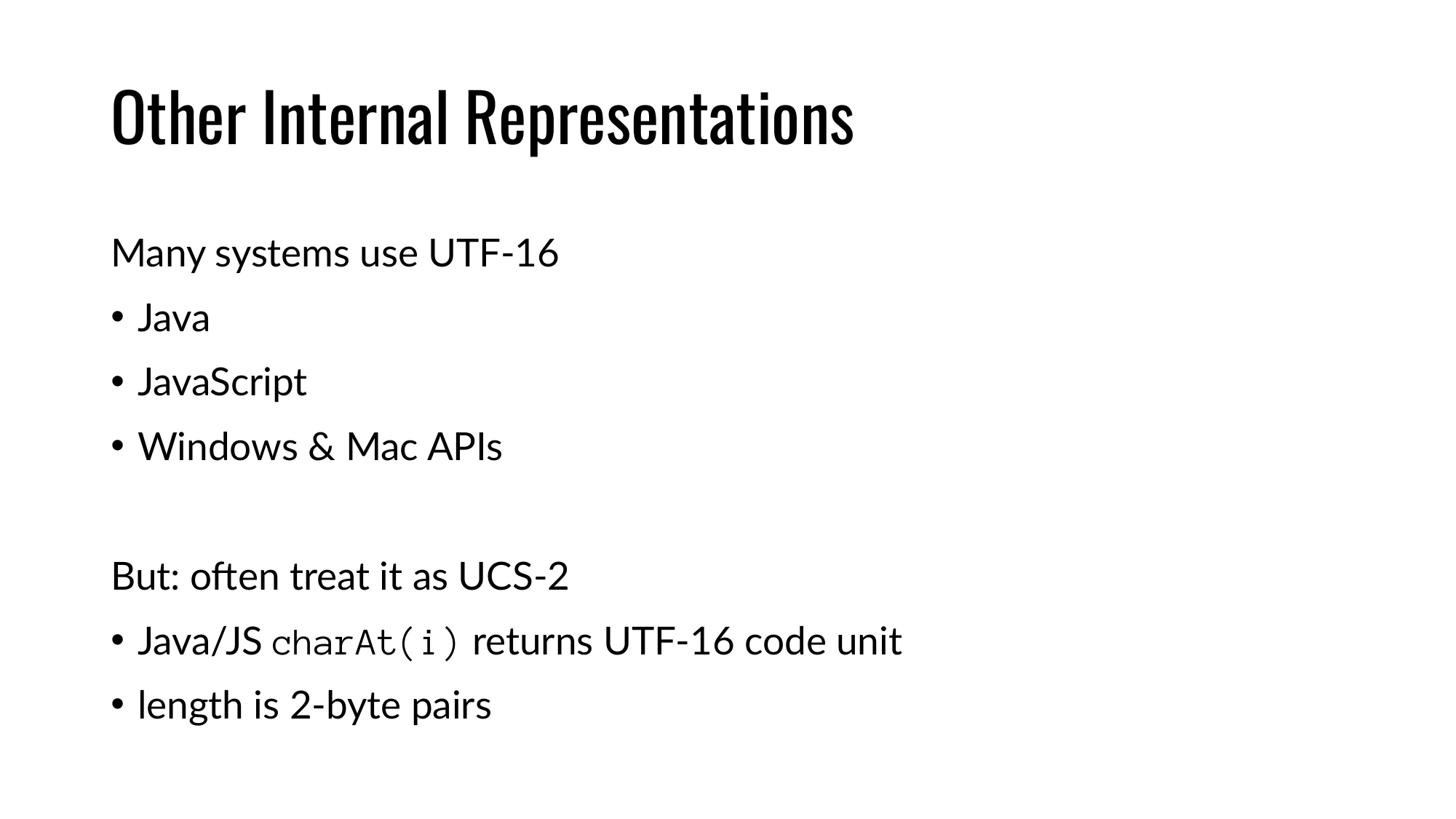

# Other Internal Representations
Many systems use UTF-16
Java
JavaScript
Windows & Mac APIs

But: often treat it as UCS-2
Java/JS charAt(i) returns UTF-16 code unit
length is 2-byte pairs